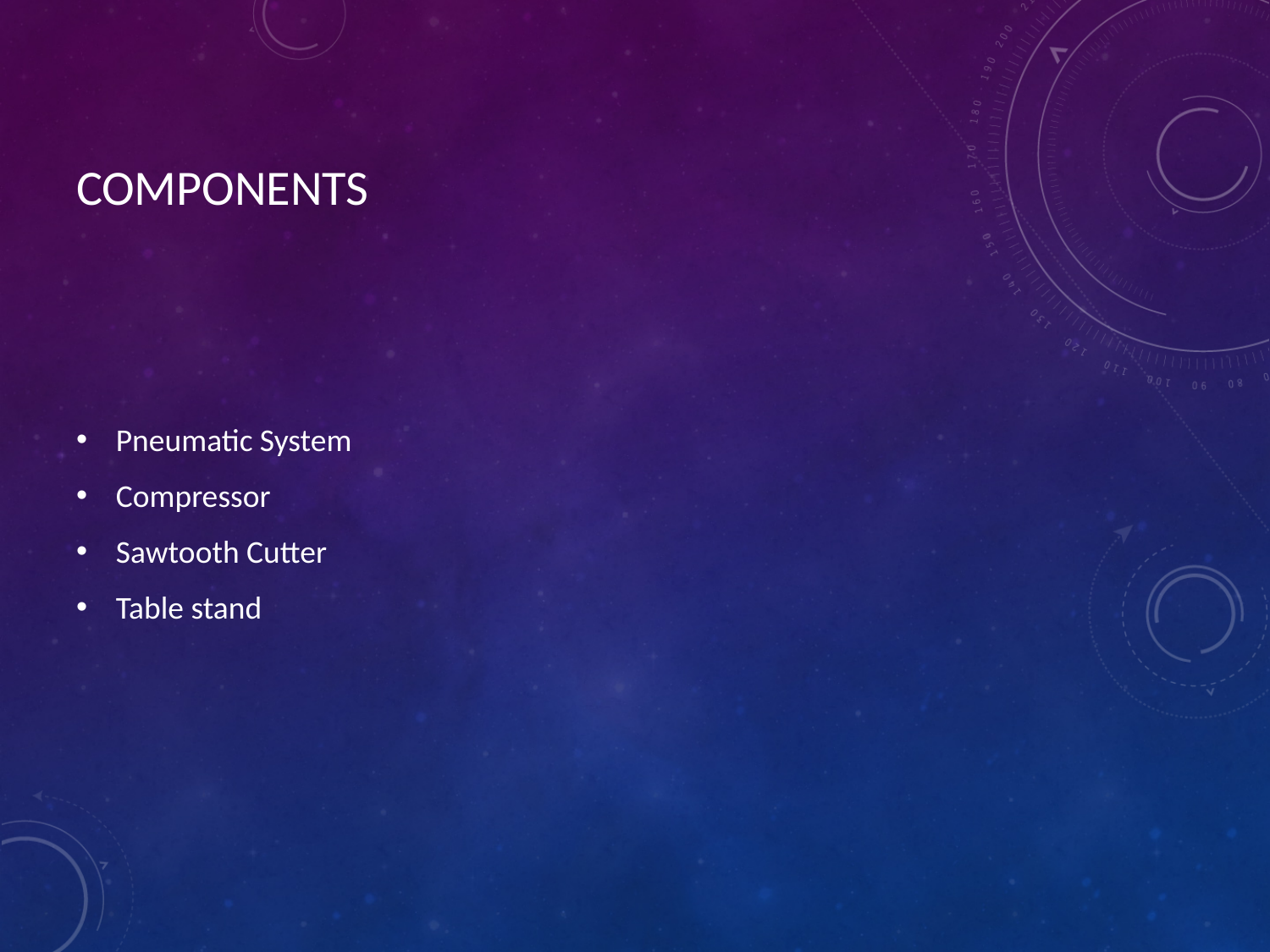

# Components
Pneumatic System
Compressor
Sawtooth Cutter
Table stand